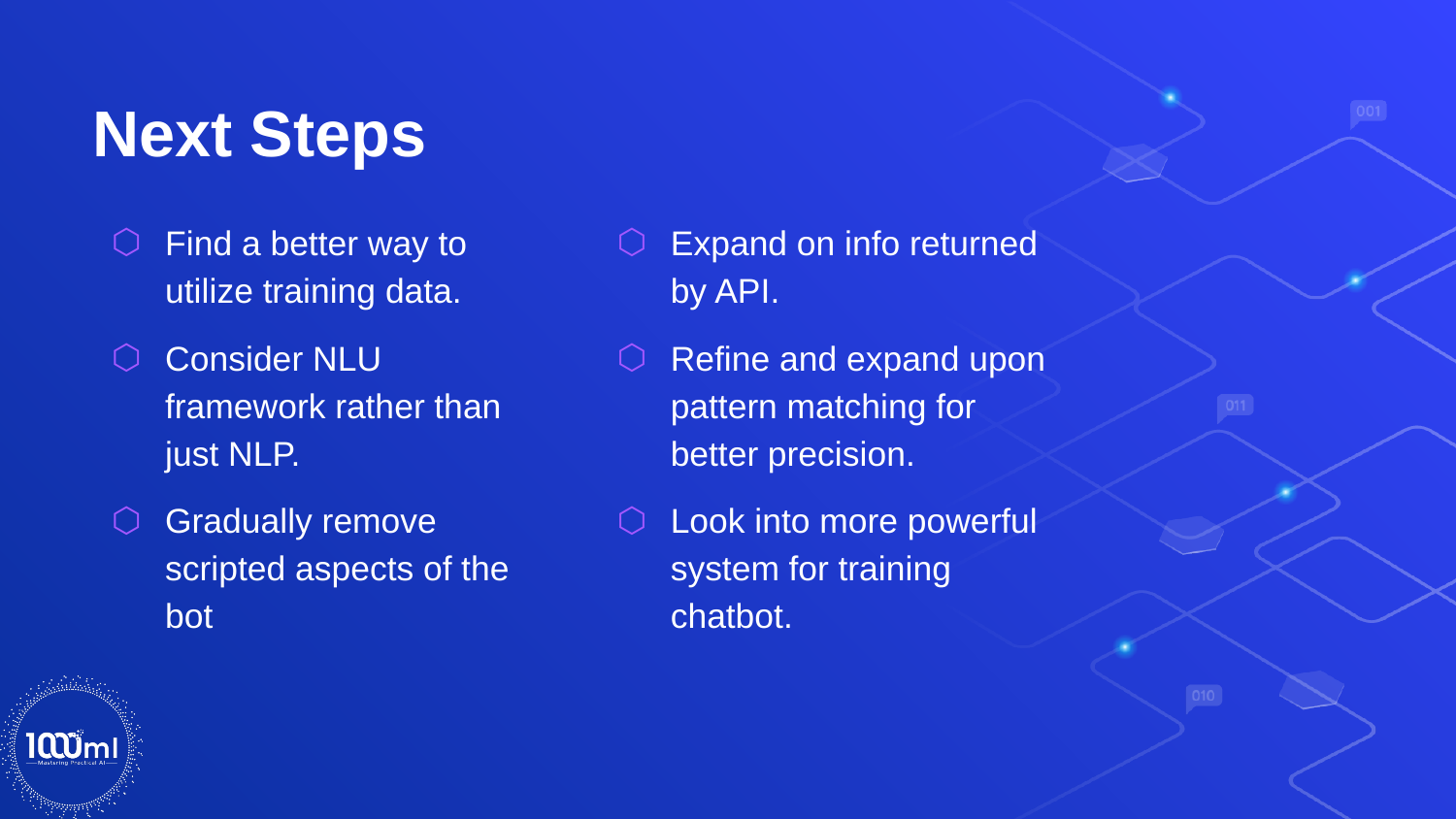

# Next Steps
Find a better way to utilize training data.
Consider NLU framework rather than just NLP.
Gradually remove scripted aspects of the bot
Expand on info returned by API.
Refine and expand upon pattern matching for better precision.
Look into more powerful system for training chatbot.